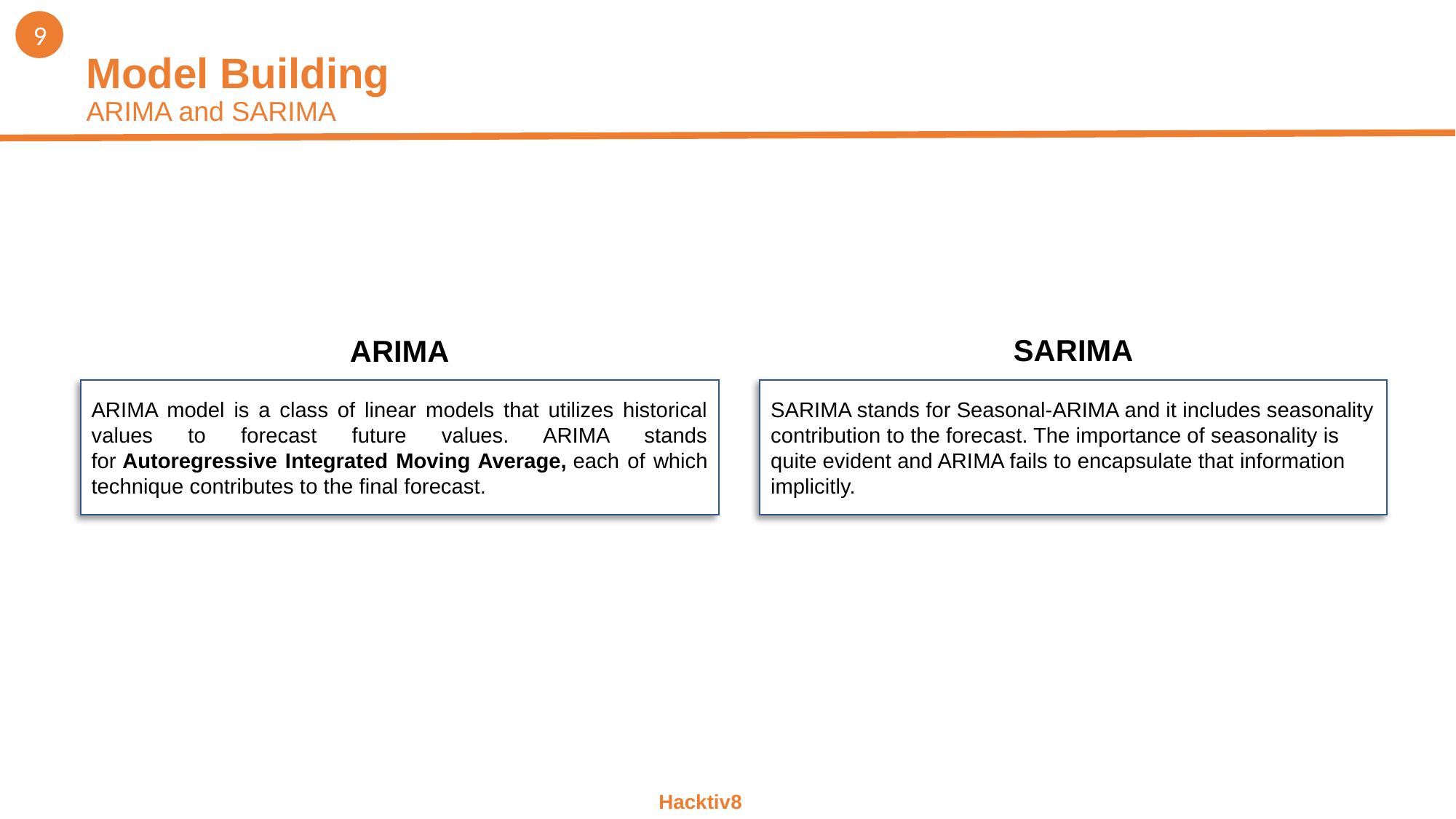

9
# Model Building ARIMA and SARIMA
SARIMA
ARIMA
SARIMA stands for Seasonal-ARIMA and it includes seasonality contribution to the forecast. The importance of seasonality is quite evident and ARIMA fails to encapsulate that information implicitly.
ARIMA model is a class of linear models that utilizes historical values to forecast future values. ARIMA stands for Autoregressive Integrated Moving Average, each of which technique contributes to the final forecast.
Hacktiv8